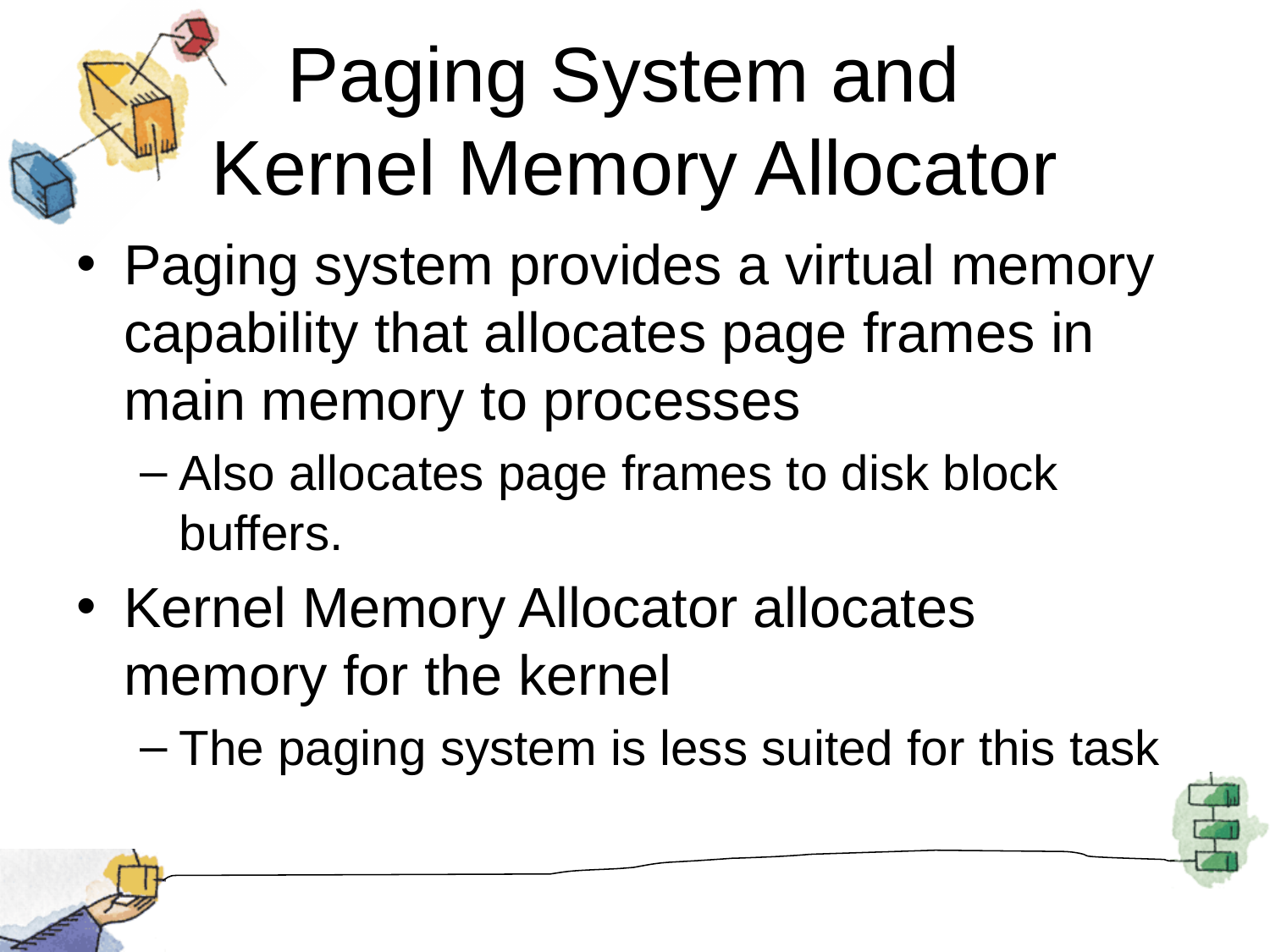

# Paging System and Kernel Memory Allocator
Paging system provides a virtual memory capability that allocates page frames in main memory to processes
Also allocates page frames to disk block buffers.
Kernel Memory Allocator allocates memory for the kernel
The paging system is less suited for this task